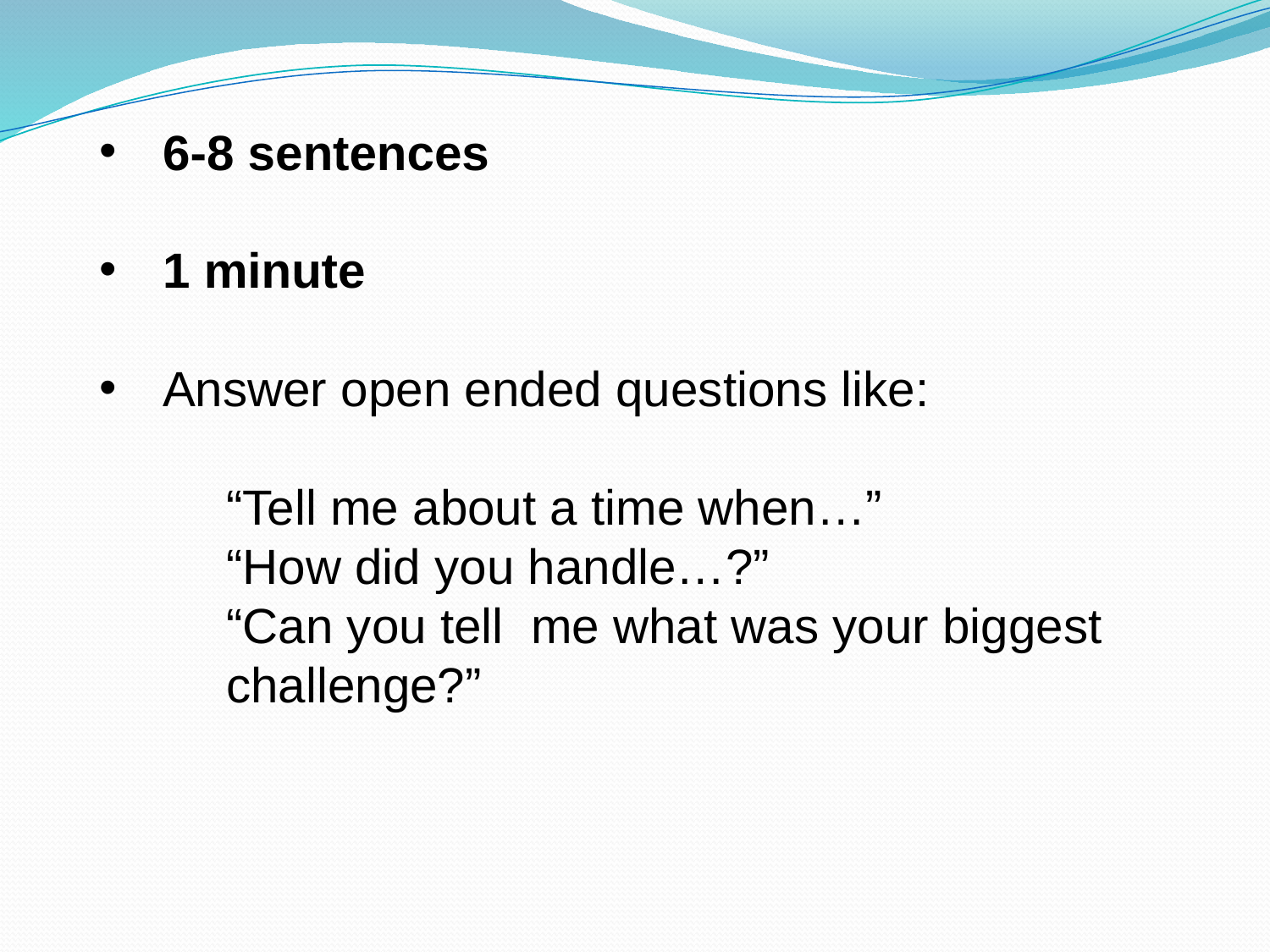

6-8 sentences

1 minute

Answer open ended questions like:

	“Tell me about a time when…”
	“How did you handle…?”
	“Can you tell  me what was your biggest 	challenge?”